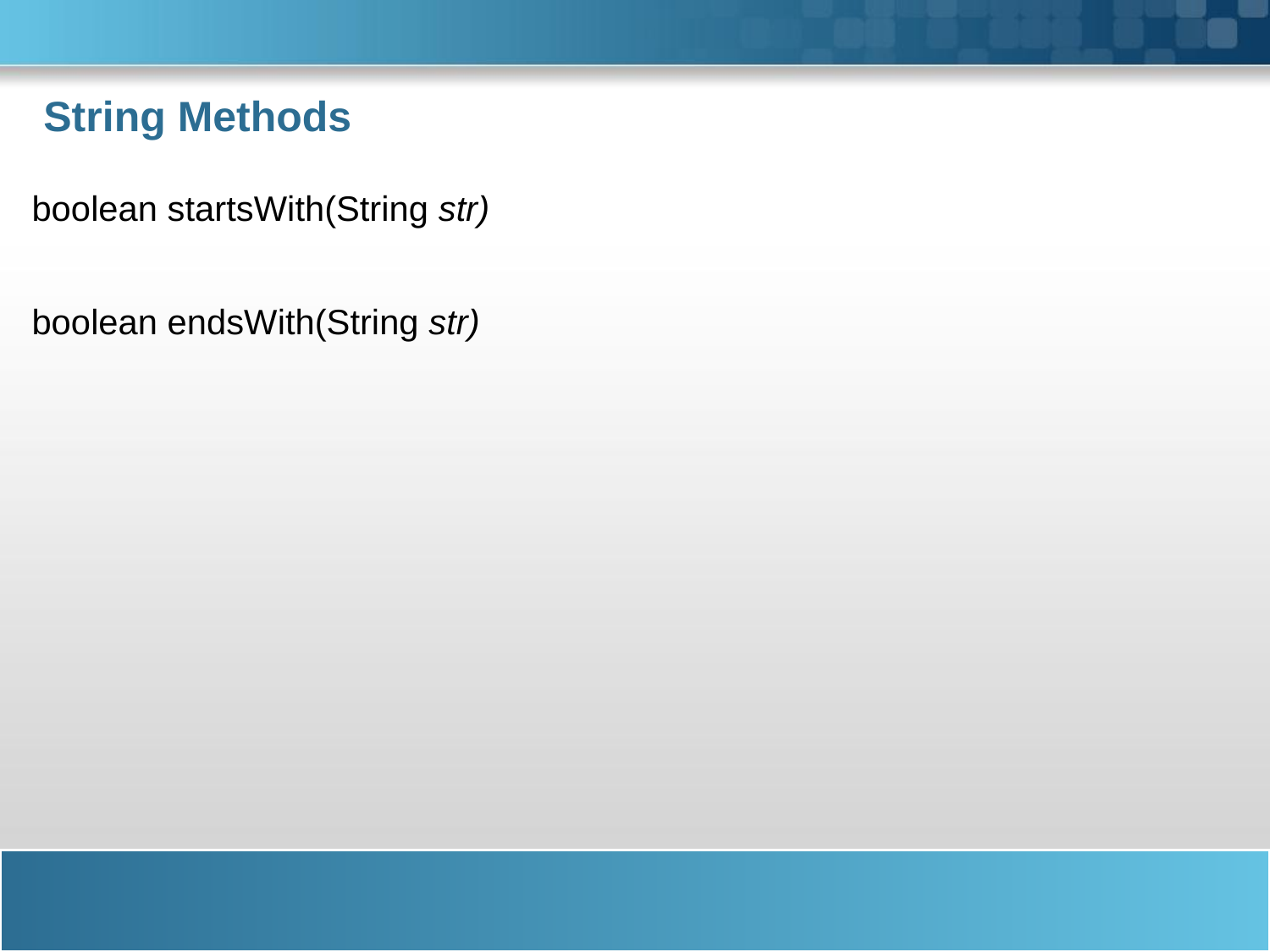

# String Methods
boolean startsWith(String str)

boolean endsWith(String str)